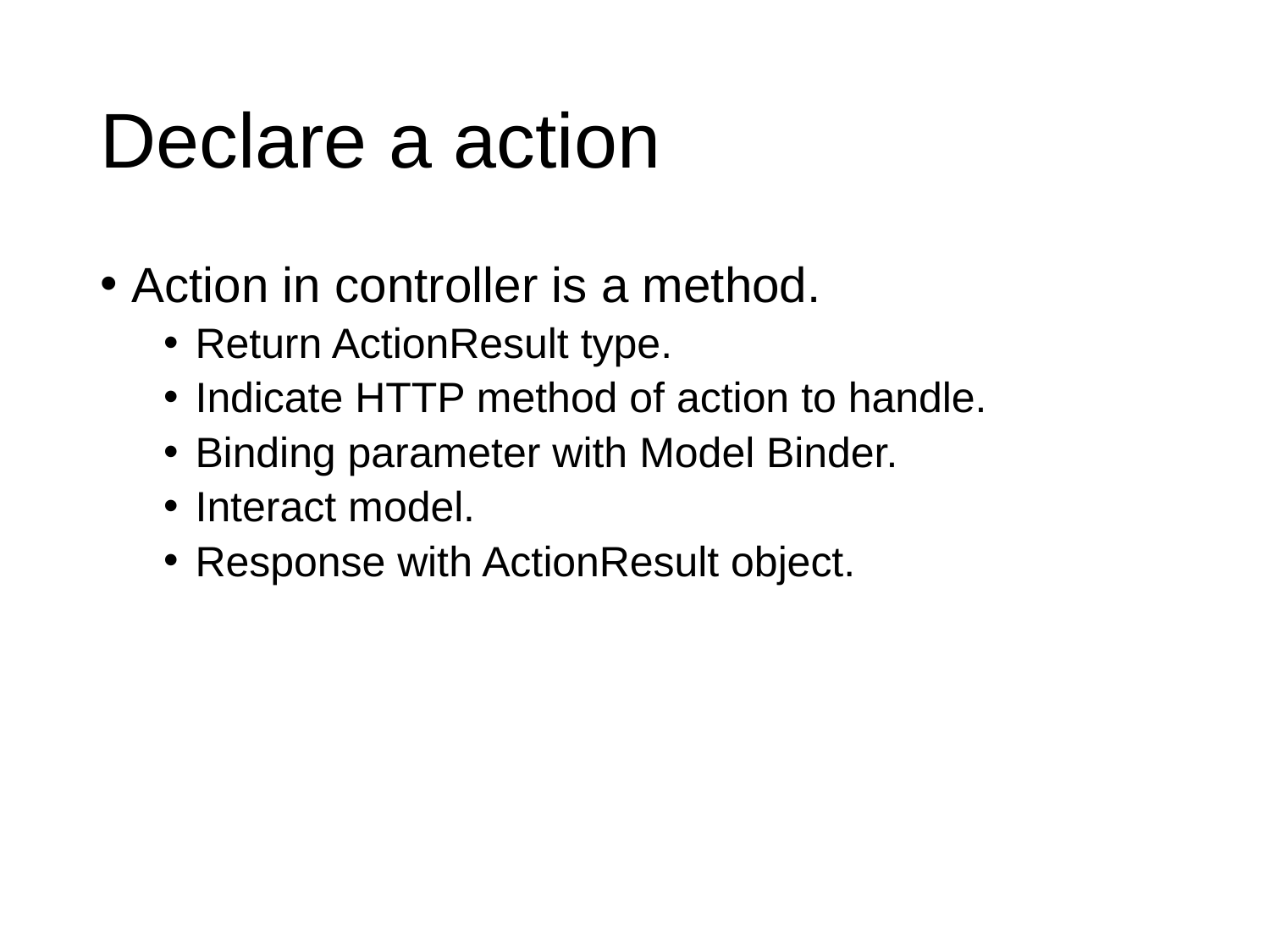

# Declare a action
Action in controller is a method.
Return ActionResult type.
Indicate HTTP method of action to handle.
Binding parameter with Model Binder.
Interact model.
Response with ActionResult object.